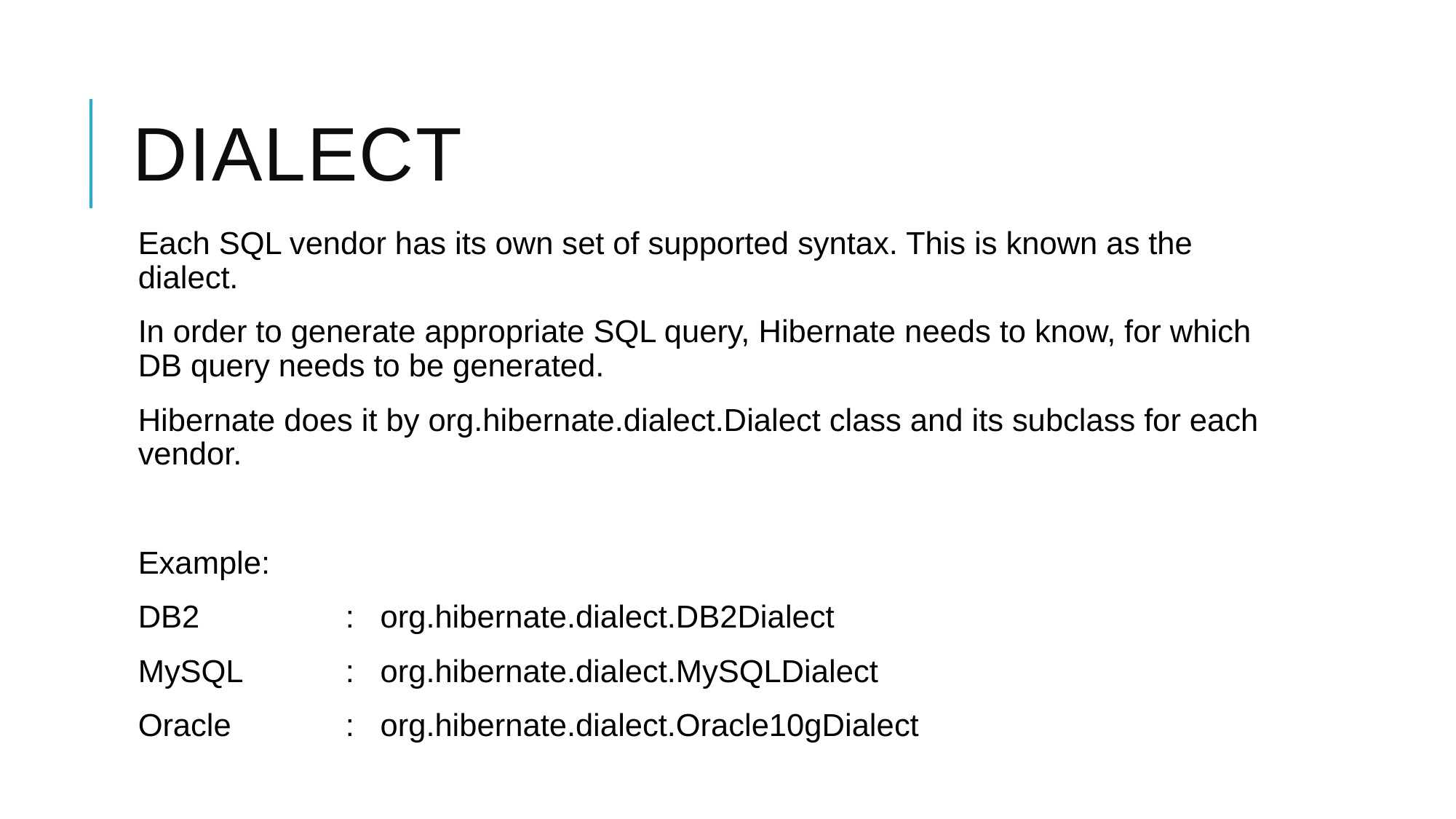

# Dialect
Each SQL vendor has its own set of supported syntax. This is known as the dialect.
In order to generate appropriate SQL query, Hibernate needs to know, for which DB query needs to be generated.
Hibernate does it by org.hibernate.dialect.Dialect class and its subclass for each vendor.

Example:
DB2       	:   org.hibernate.dialect.DB2Dialect
MySQL  	:   org.hibernate.dialect.MySQLDialect
Oracle	  	:   org.hibernate.dialect.Oracle10gDialect